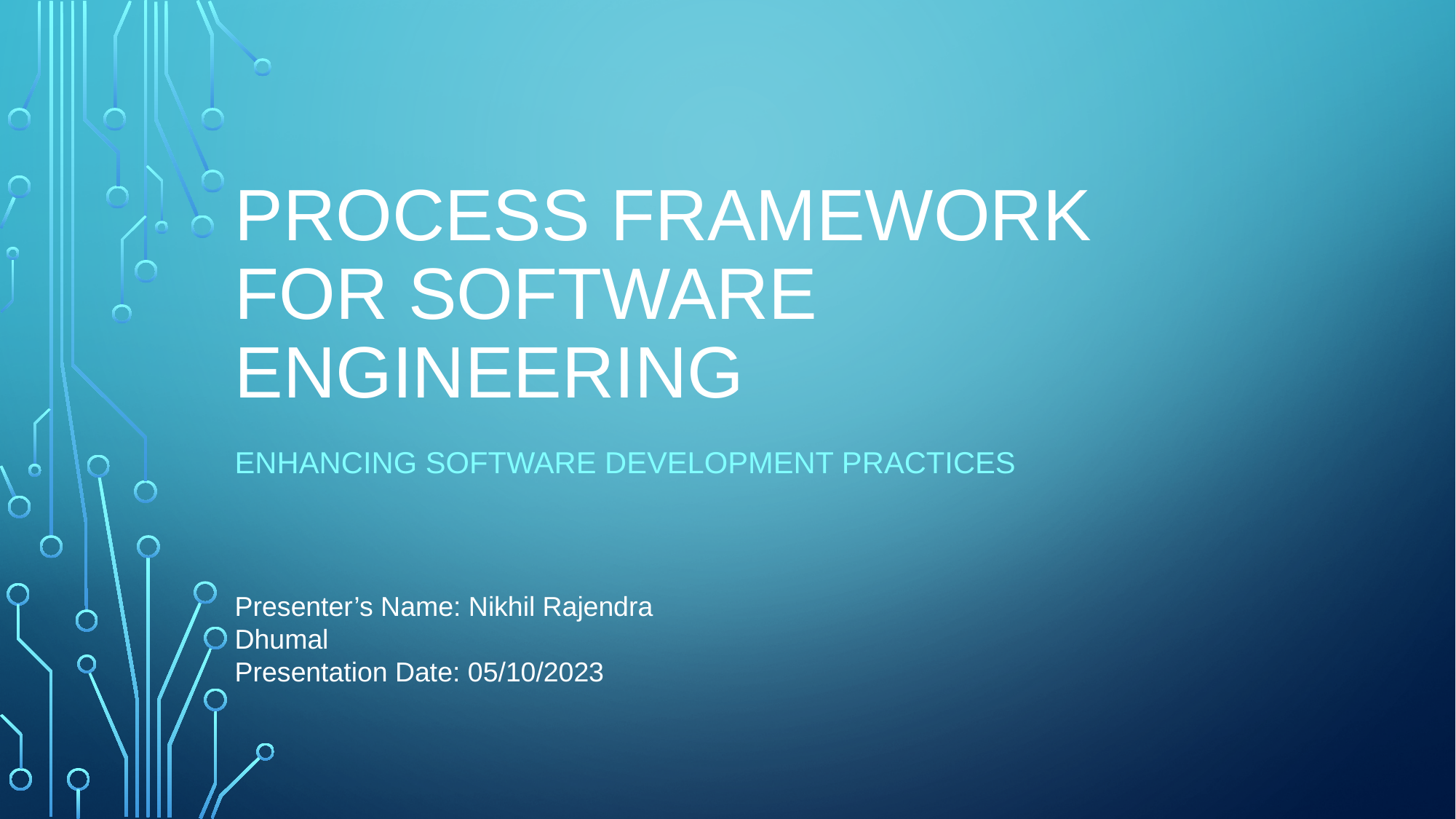

# PROCESS FRAMEWORK FOR SOFTWARE ENGINEERING
Enhancing Software Development Practices
Presenter’s Name: Nikhil Rajendra Dhumal
Presentation Date: 05/10/2023